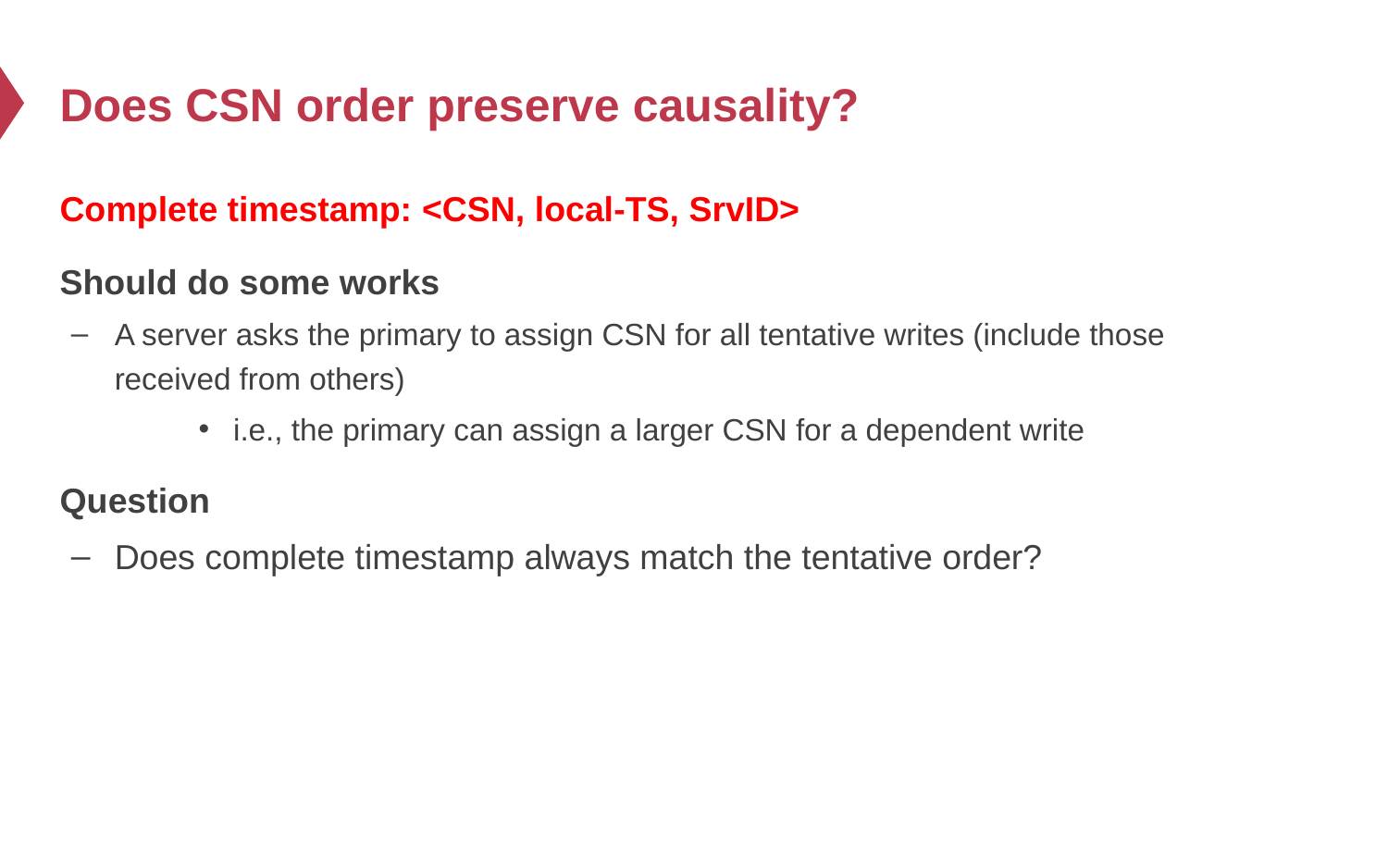

# Does CSN order preserve causality?
Complete timestamp: <CSN, local-TS, SrvID>
Should do some works
A server asks the primary to assign CSN for all tentative writes (include those received from others)
i.e., the primary can assign a larger CSN for a dependent write
Question
Does complete timestamp always match the tentative order?
71